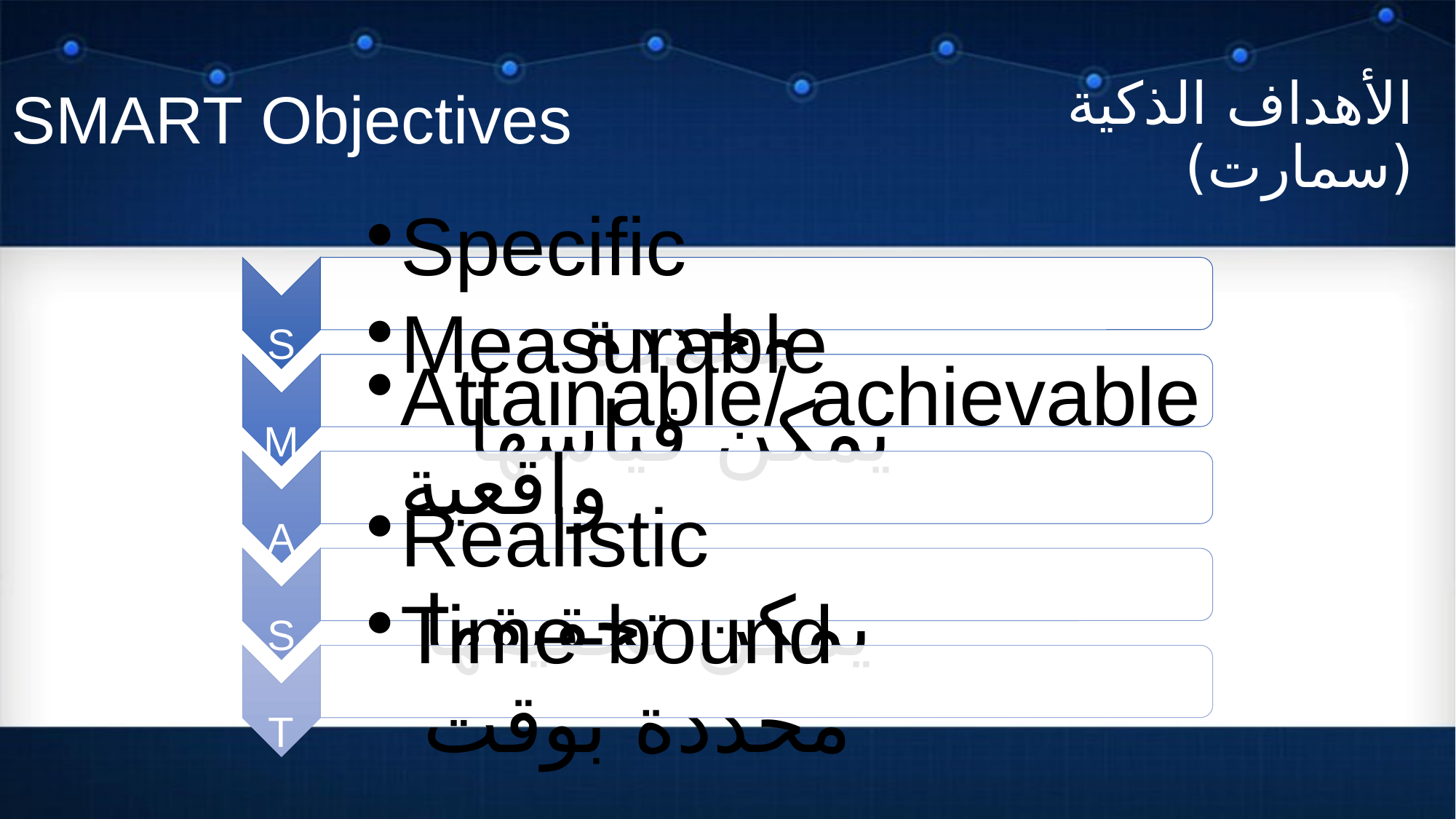

# SMART Objectives
الأهداف الذكية (سمارت)

S
Specific                               محددة

M
Measurable                    يمكن قياسها

A
Attainable/ achievable واقعية

S
Realistic                       يمكن تحقيقها

T
Time-bound                  محددة بوقت